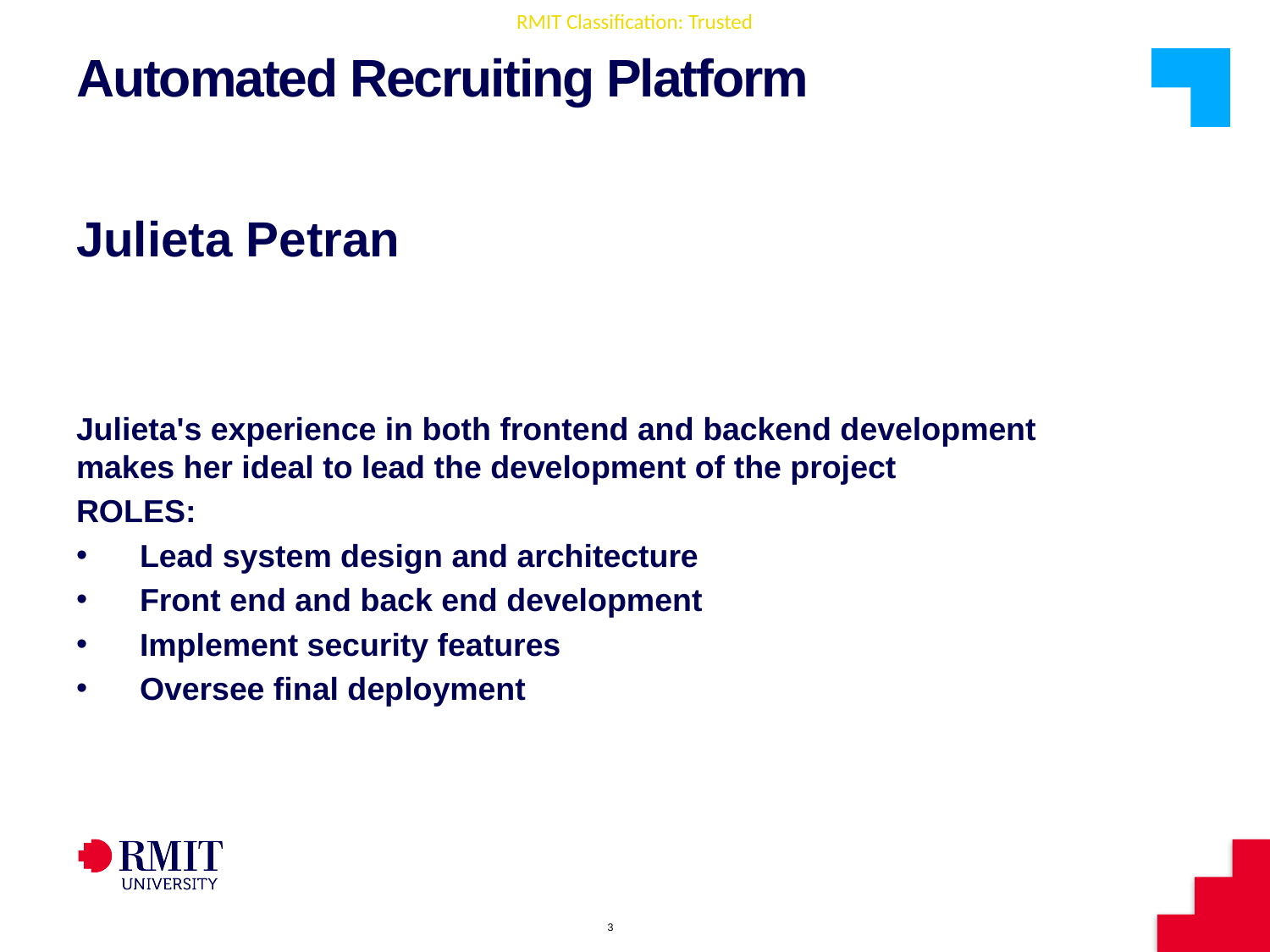

# Automated Recruiting Platform
Julieta Petran
Julieta's experience in both frontend and backend development makes her ideal to lead the development of the project
ROLES:
Lead system design and architecture
Front end and back end development
Implement security features
Oversee final deployment